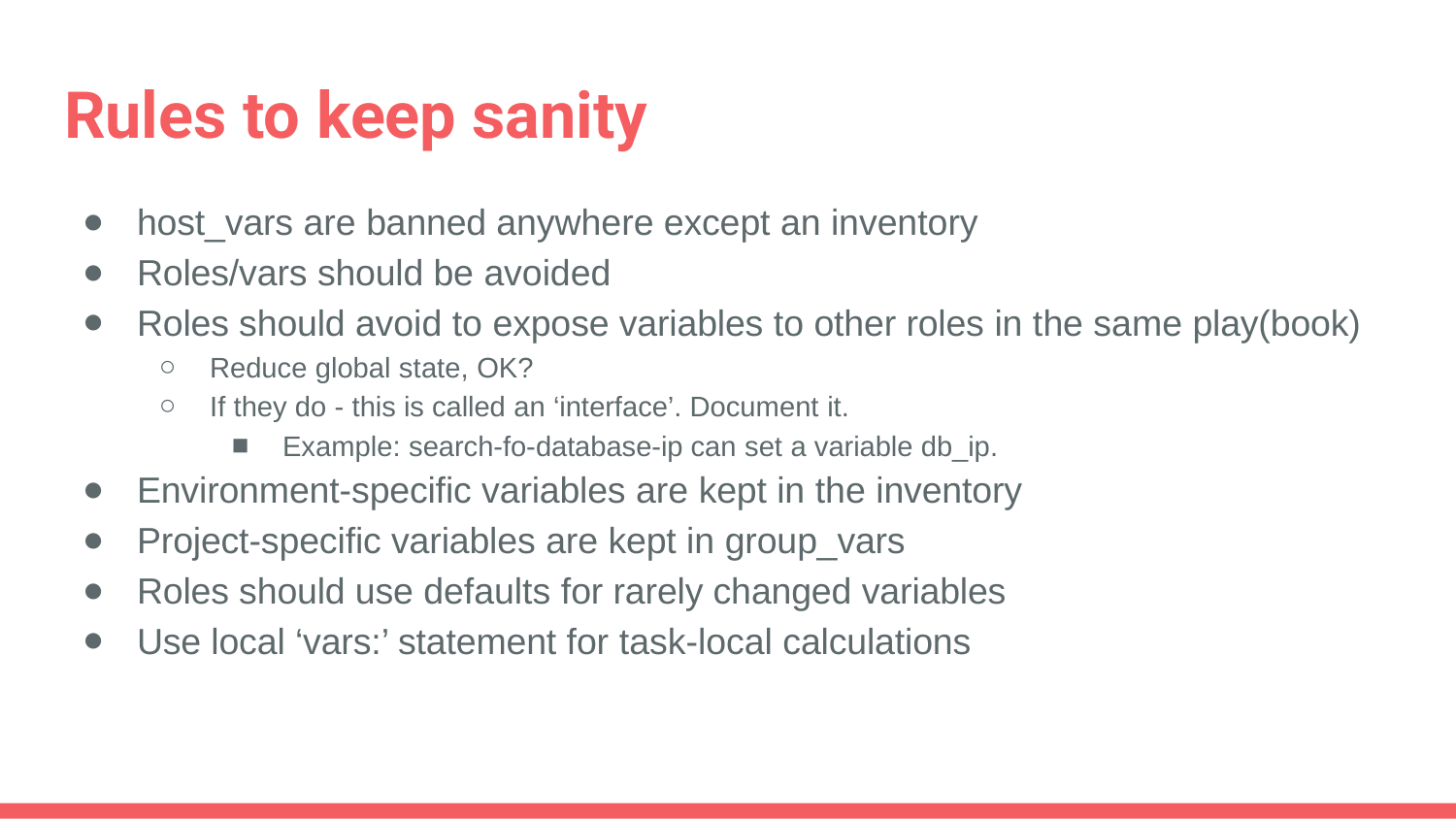

# Rules to keep sanity
host_vars are banned anywhere except an inventory
Roles/vars should be avoided
Roles should avoid to expose variables to other roles in the same play(book)
Reduce global state, OK?
If they do - this is called an ‘interface’. Document it.
Example: search-fo-database-ip can set a variable db_ip.
Environment-specific variables are kept in the inventory
Project-specific variables are kept in group_vars
Roles should use defaults for rarely changed variables
Use local ‘vars:’ statement for task-local calculations